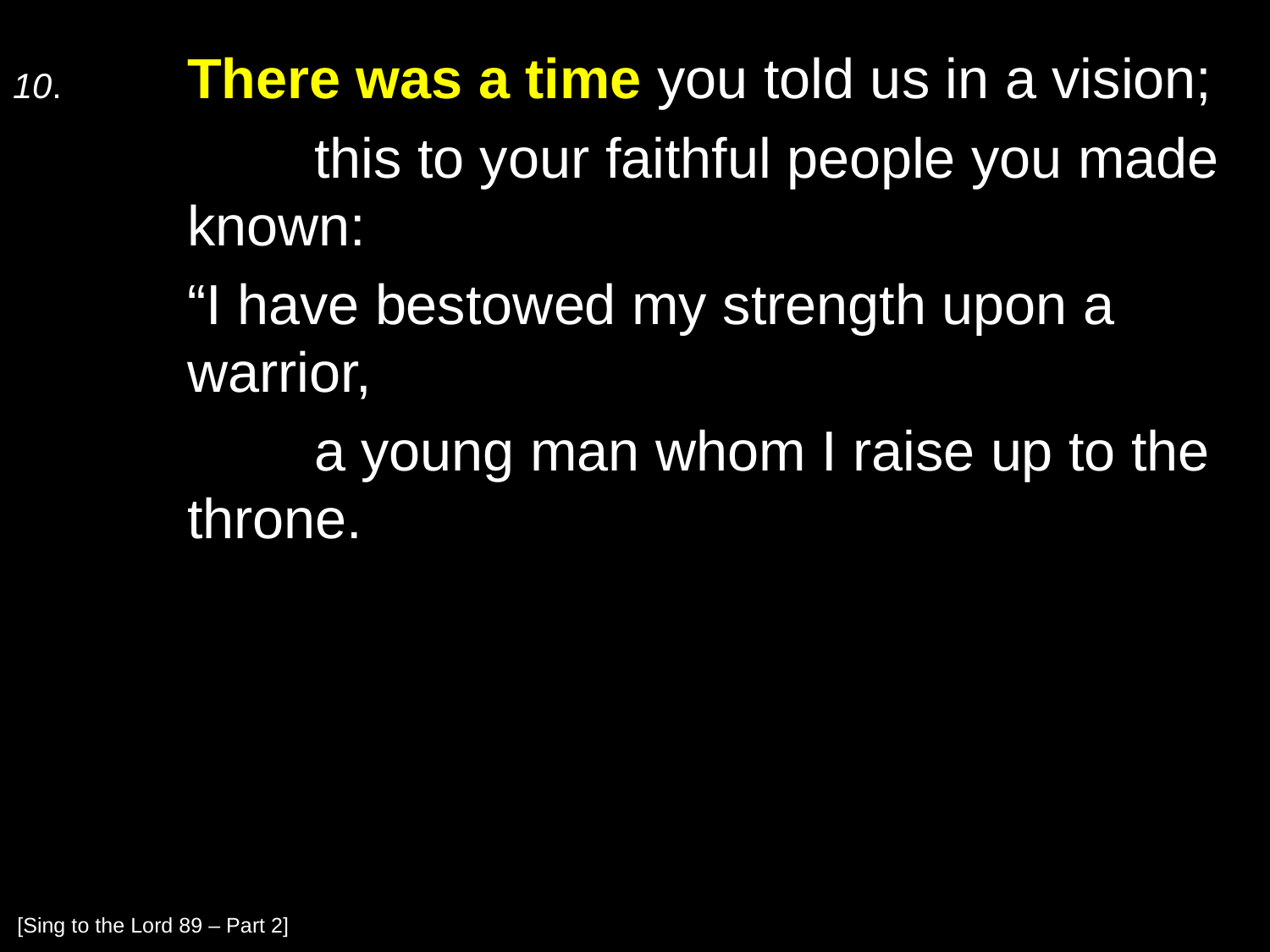

10.	There was a time you told us in a vision;
		this to your faithful people you made known:
	“I have bestowed my strength upon a warrior,
		a young man whom I raise up to the throne.
[Sing to the Lord 89 – Part 2]